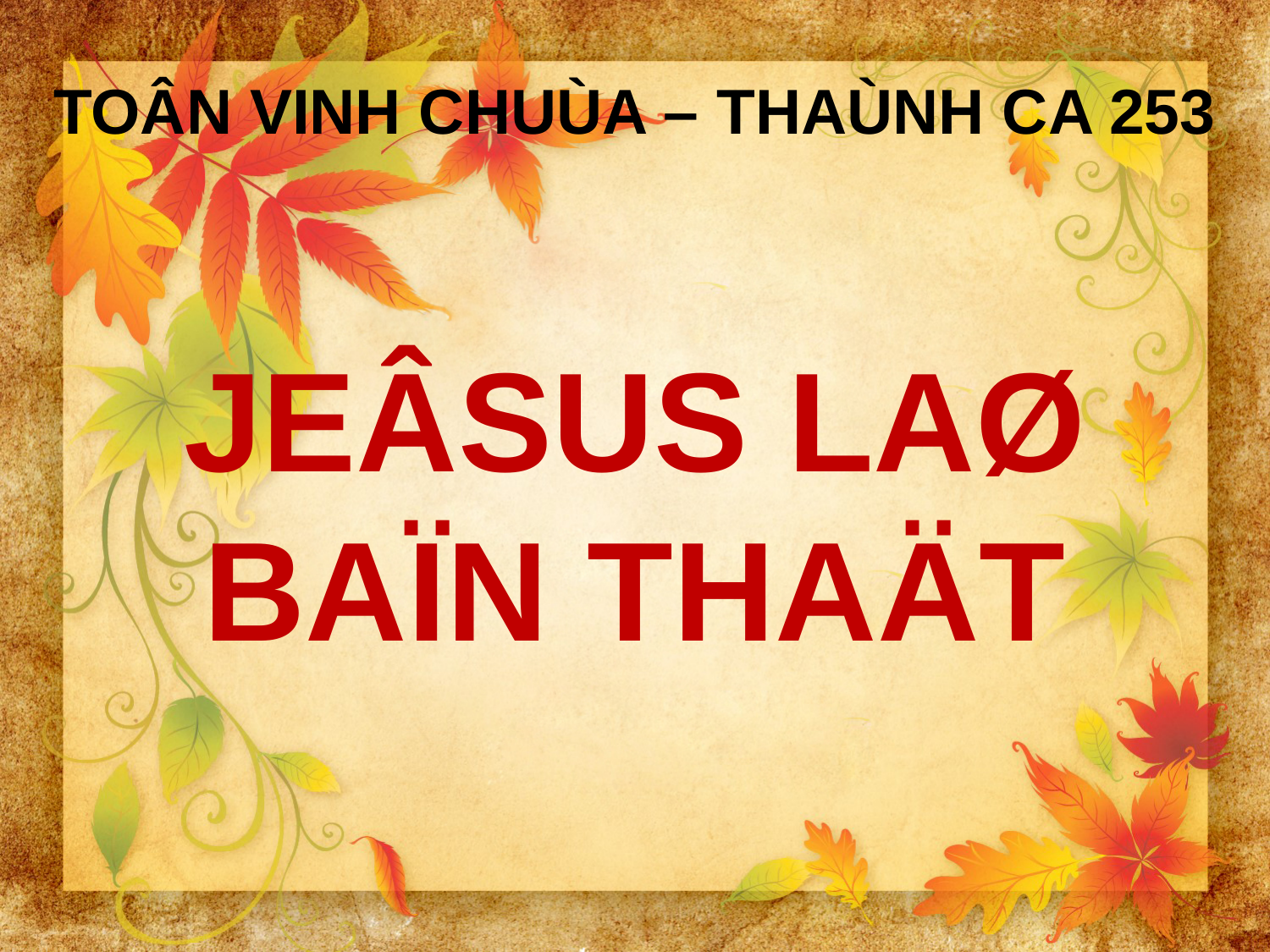

TOÂN VINH CHUÙA – THAÙNH CA 253
JEÂSUS LAØ
BAÏN THAÄT